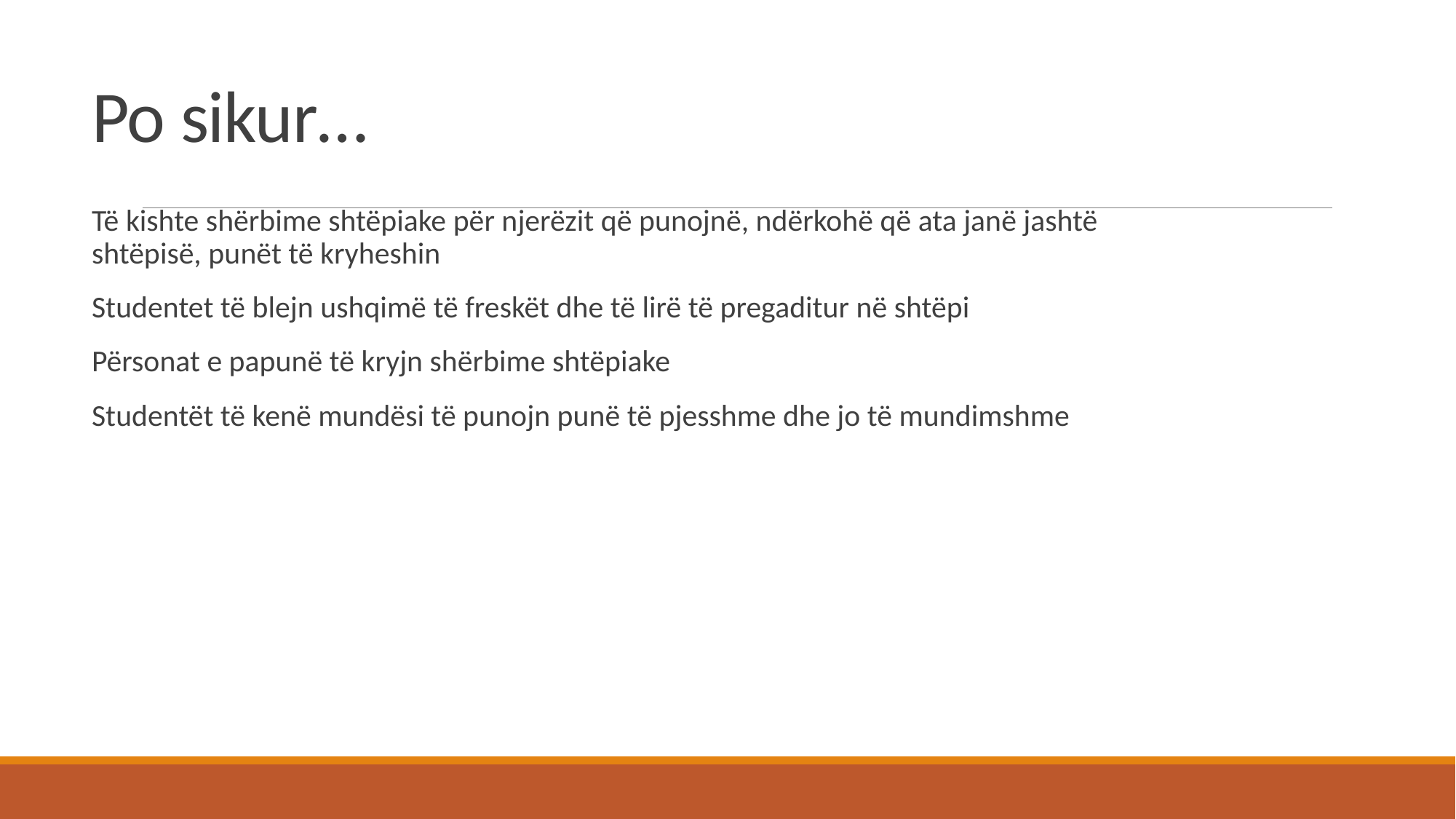

# Po sikur…
Të kishte shërbime shtëpiake për njerëzit që punojnë, ndërkohë që ata janë jashtë shtëpisë, punët të kryheshin
Studentet të blejn ushqimë të freskët dhe të lirë të pregaditur në shtëpi
Përsonat e papunë të kryjn shërbime shtëpiake
Studentët të kenë mundësi të punojn punë të pjesshme dhe jo të mundimshme